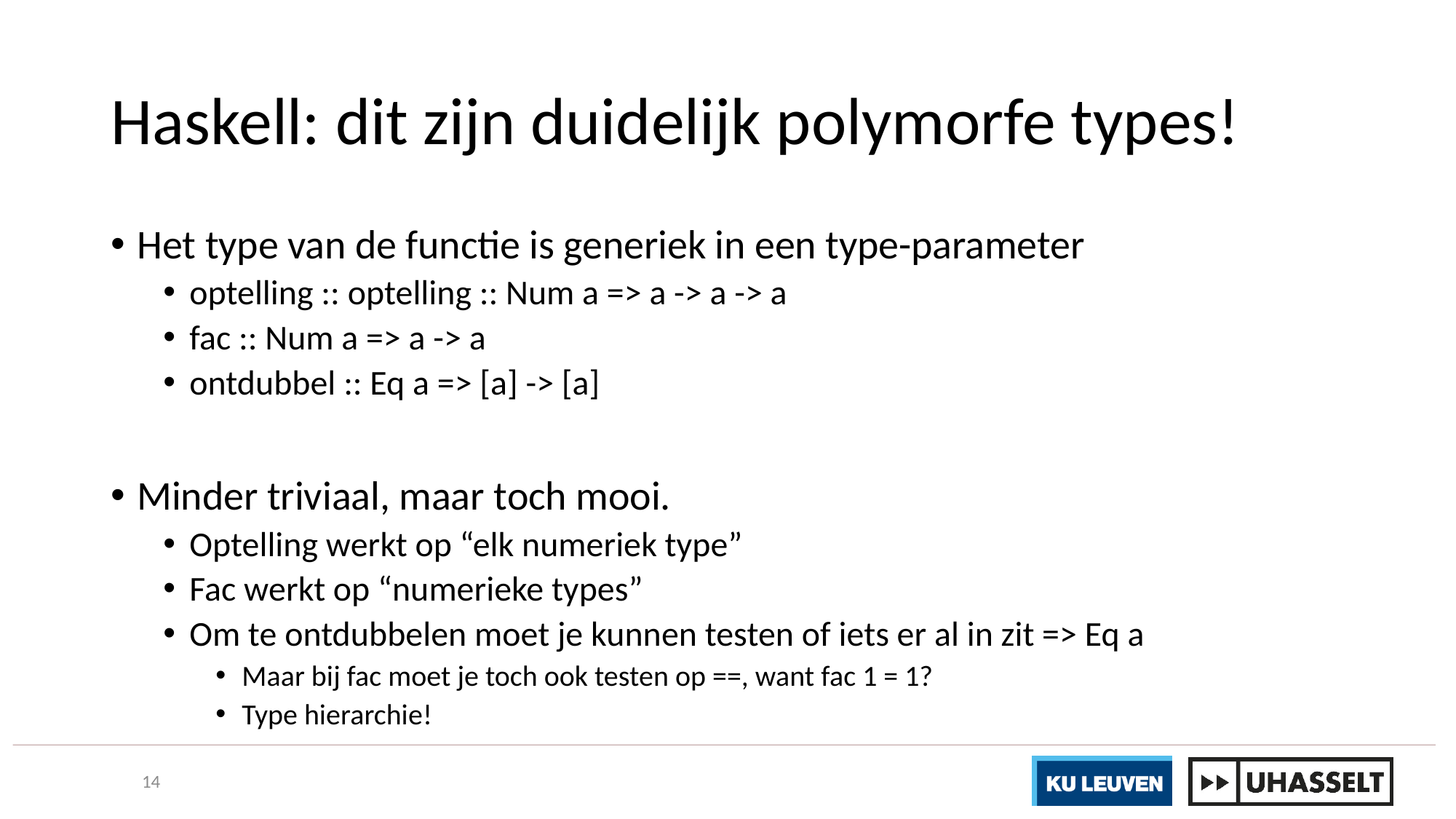

# Haskell: dit zijn duidelijk polymorfe types!
Het type van de functie is generiek in een type-parameter
optelling :: optelling :: Num a => a -> a -> a
fac :: Num a => a -> a
ontdubbel :: Eq a => [a] -> [a]

Minder triviaal, maar toch mooi.
Optelling werkt op “elk numeriek type”
Fac werkt op “numerieke types”
Om te ontdubbelen moet je kunnen testen of iets er al in zit => Eq a
Maar bij fac moet je toch ook testen op ==, want fac 1 = 1?
Type hierarchie!
14